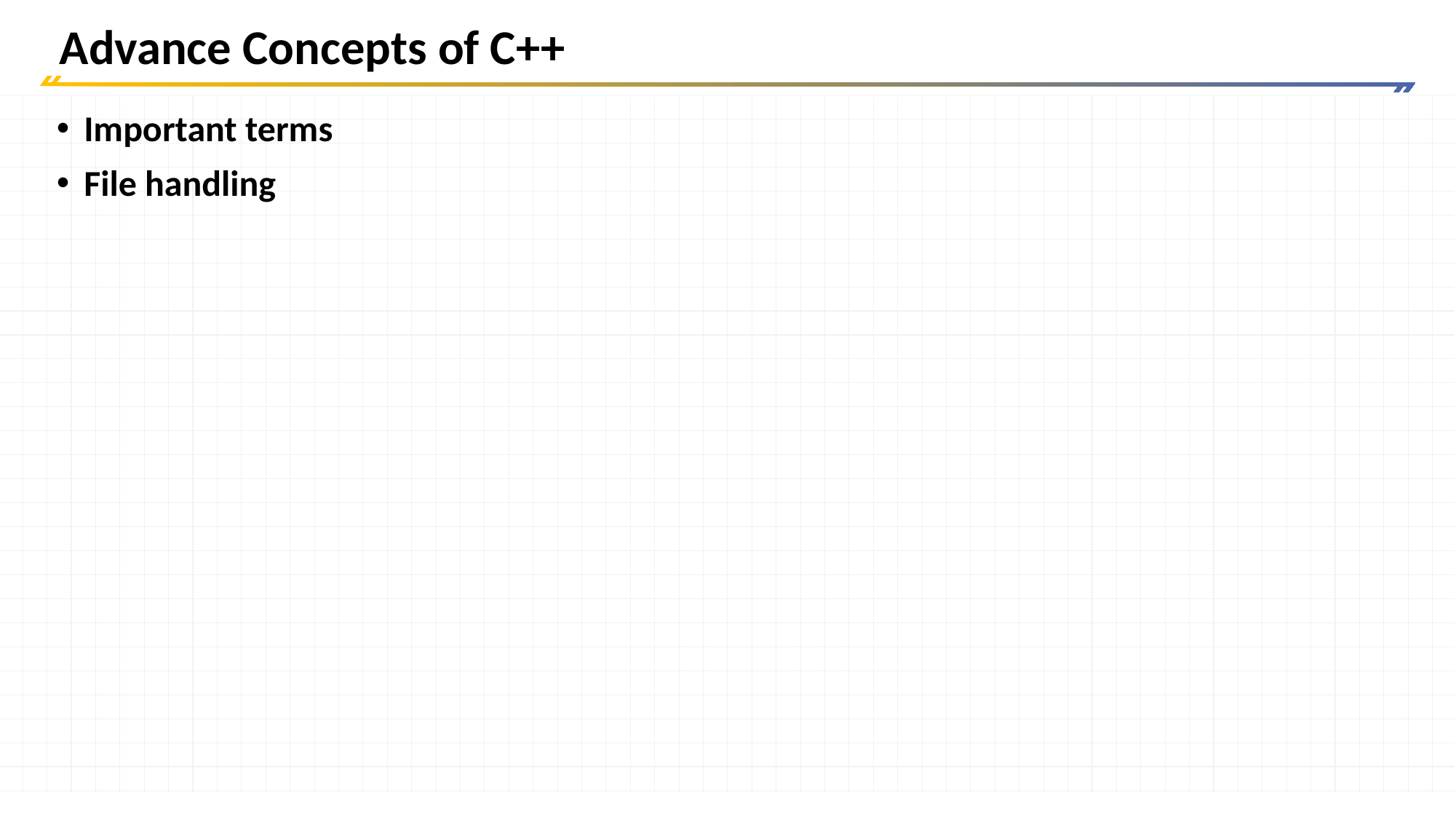

# Advance Concepts of C++
Important terms
File handling